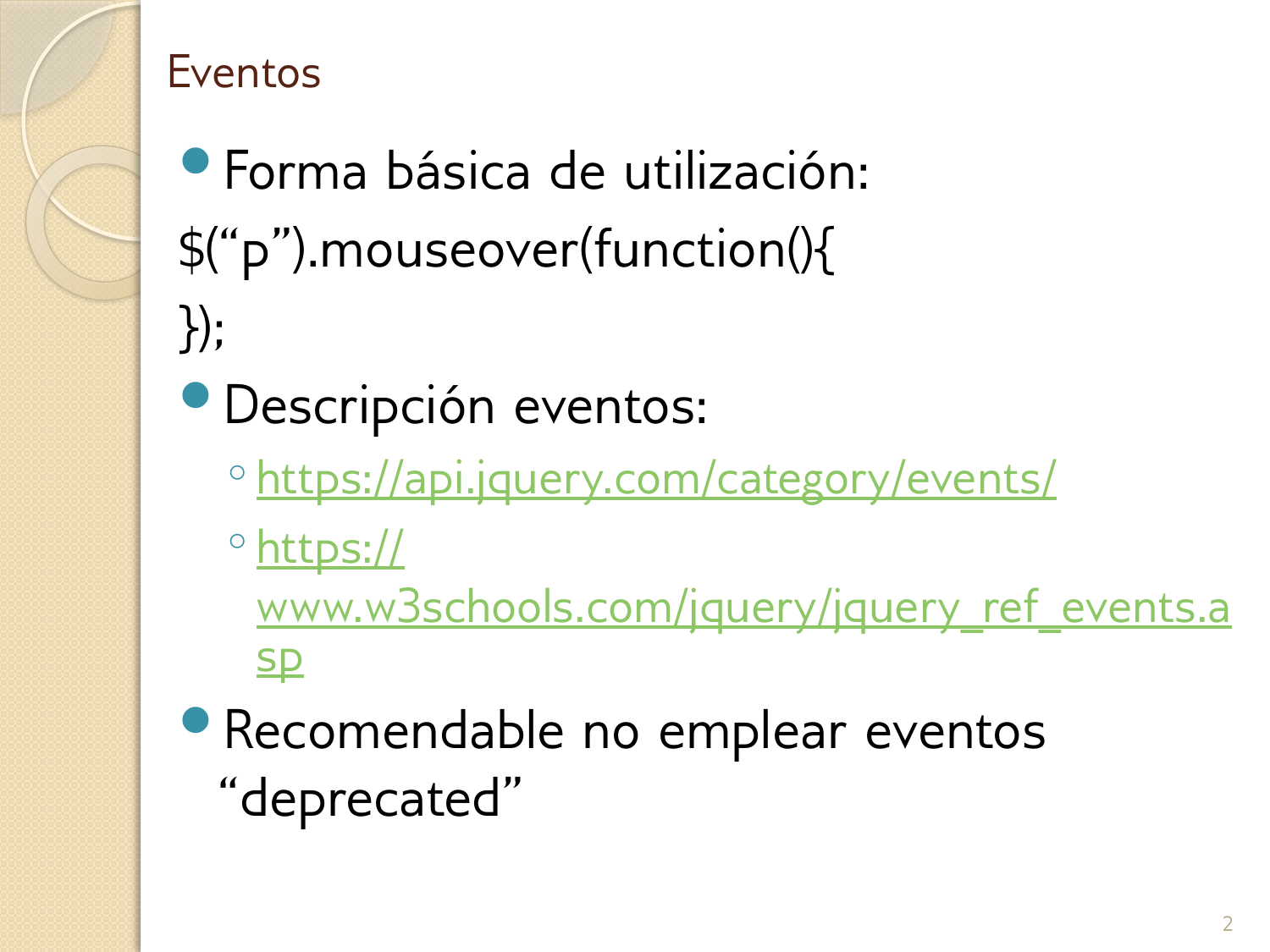

# Eventos
Forma básica de utilización:
$(“p”).mouseover(function(){
});
Descripción eventos:
https://api.jquery.com/category/events/
https://www.w3schools.com/jquery/jquery_ref_events.asp
Recomendable no emplear eventos “deprecated”

2